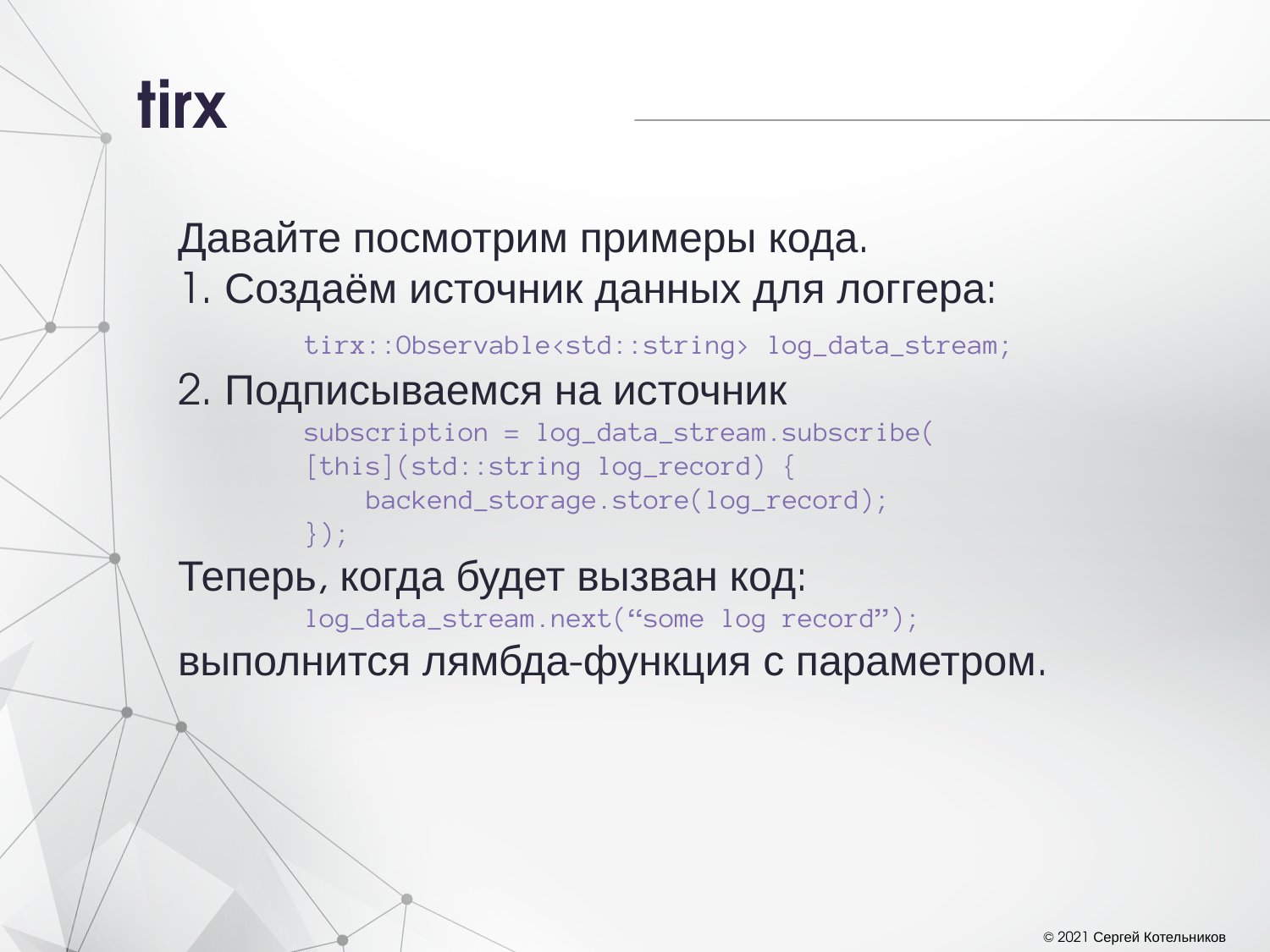

# tirx
Давайте посмотрим примеры кода.
1. Создаём источник данных для логгера:
	tirx::Observable<std::string> log_data_stream;
2. Подписываемся на источник
	subscription = log_data_stream.subscribe(
	[this](std::string log_record) {
	    backend_storage.store(log_record);
	});
Теперь, когда будет вызван код:
	log_data_stream.next(“some log record”);
выполнится лямбда-функция с параметром.

© 2021 Сергей Котельников